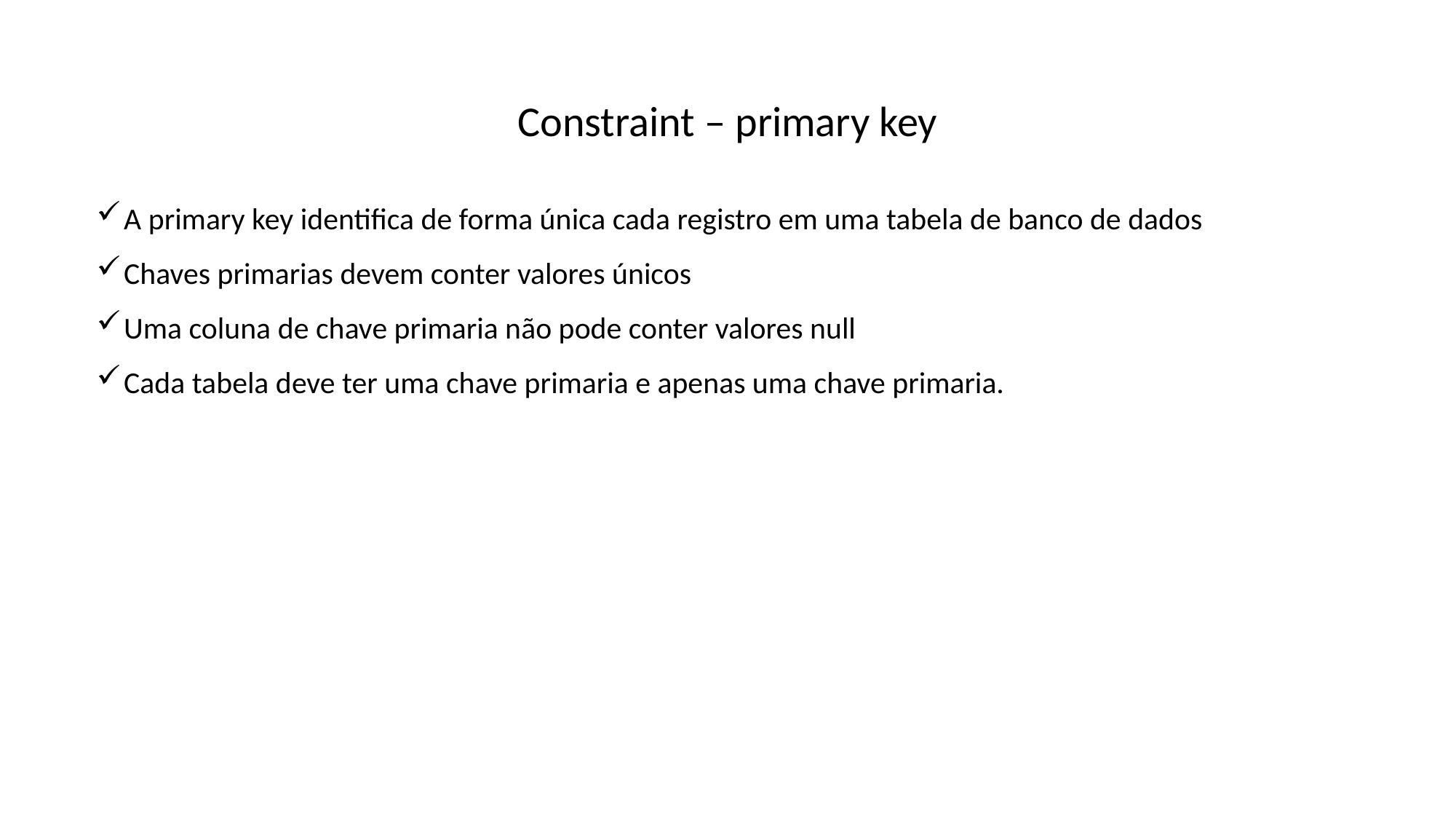

# Constraint – primary key
A primary key identifica de forma única cada registro em uma tabela de banco de dados
Chaves primarias devem conter valores únicos
Uma coluna de chave primaria não pode conter valores null
Cada tabela deve ter uma chave primaria e apenas uma chave primaria.